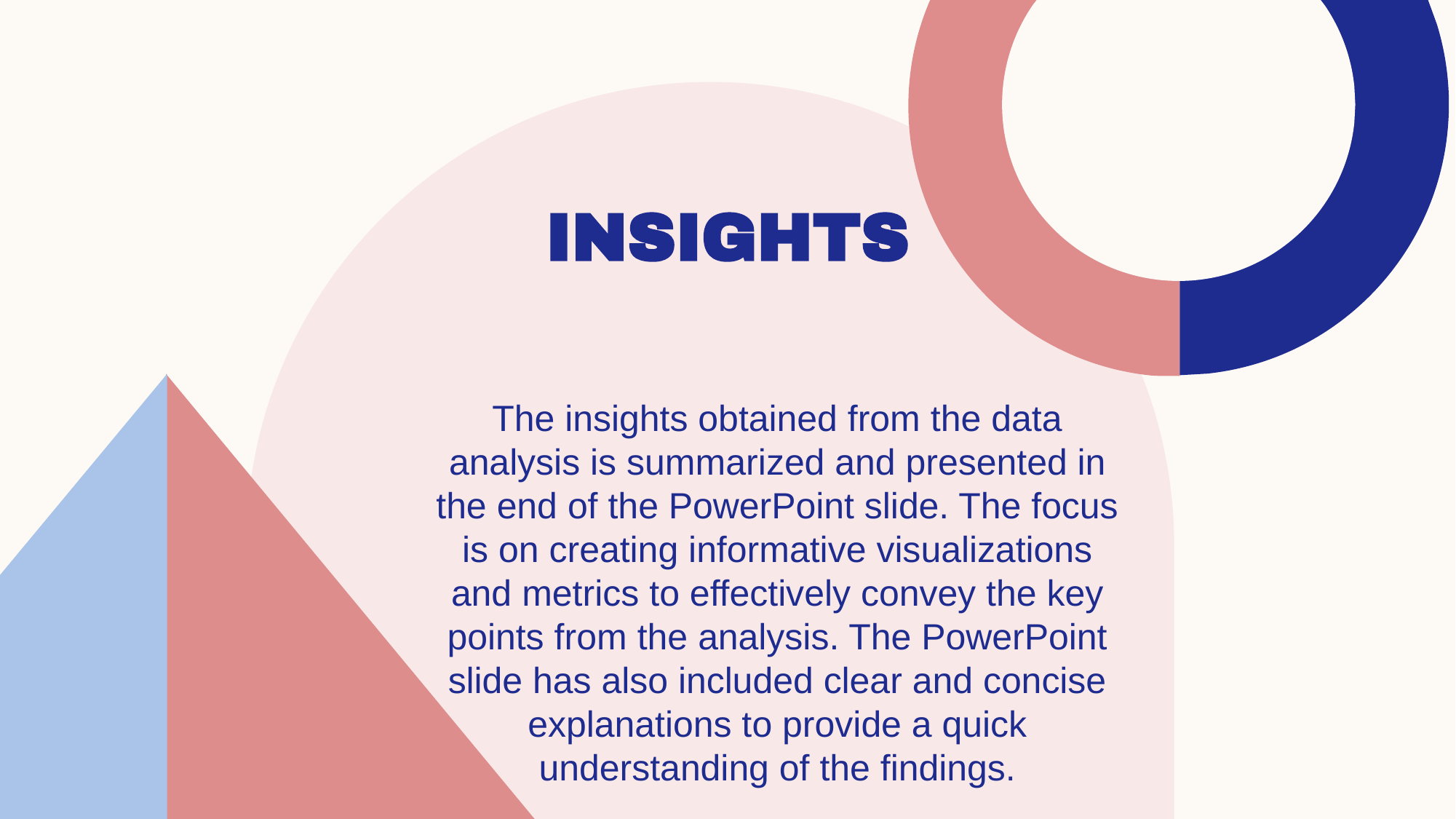

# Insights
The insights obtained from the data analysis is summarized and presented in the end of the PowerPoint slide. The focus is on creating informative visualizations and metrics to effectively convey the key points from the analysis. The PowerPoint slide has also included clear and concise explanations to provide a quick understanding of the findings.